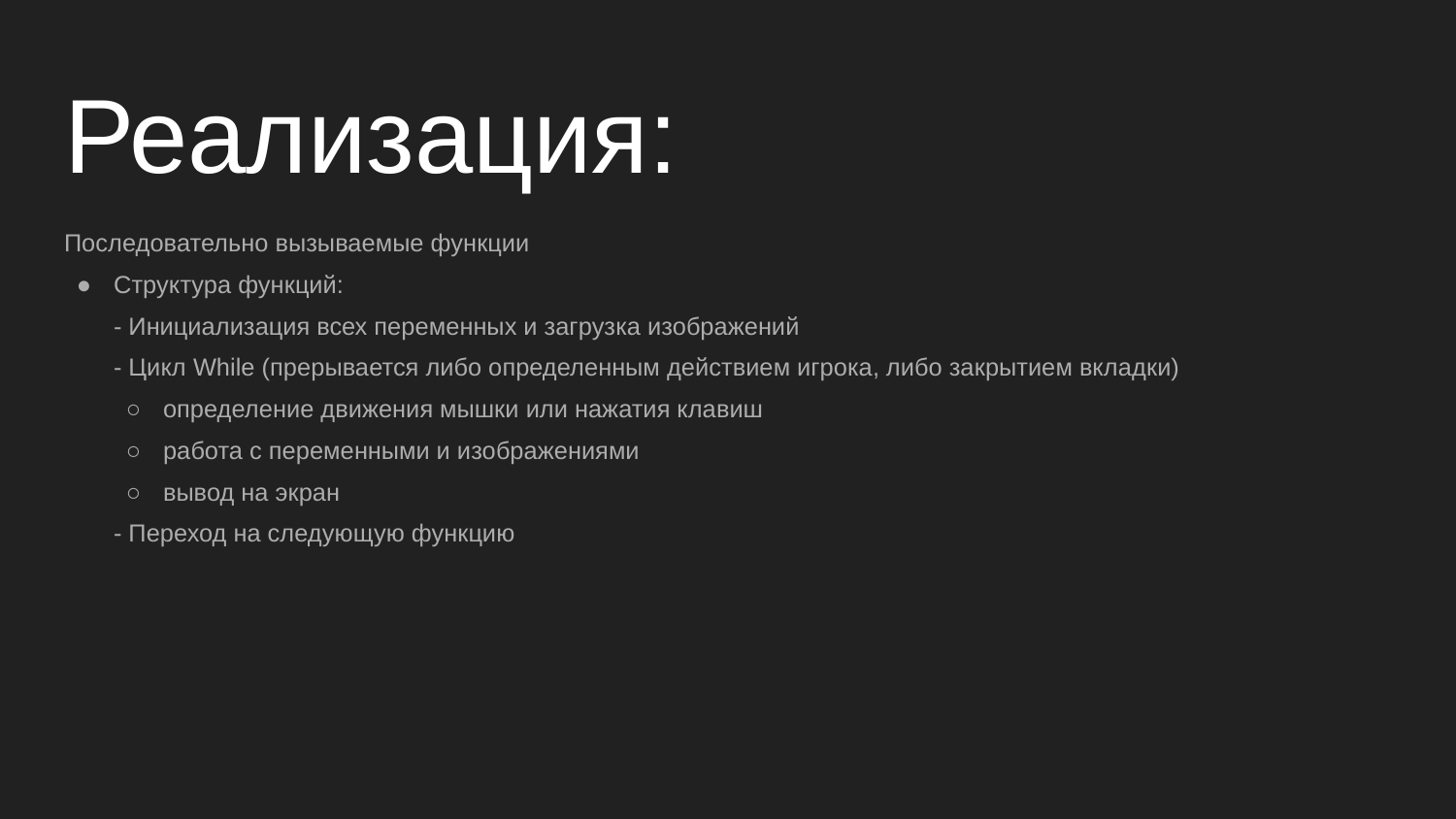

# Реализация:

Последовательно вызываемые функции
Структура функций:
- Инициализация всех переменных и загрузка изображений
- Цикл While (прерывается либо определенным действием игрока, либо закрытием вкладки)
определение движения мышки или нажатия клавиш
работа с переменными и изображениями
вывод на экран
- Переход на следующую функцию